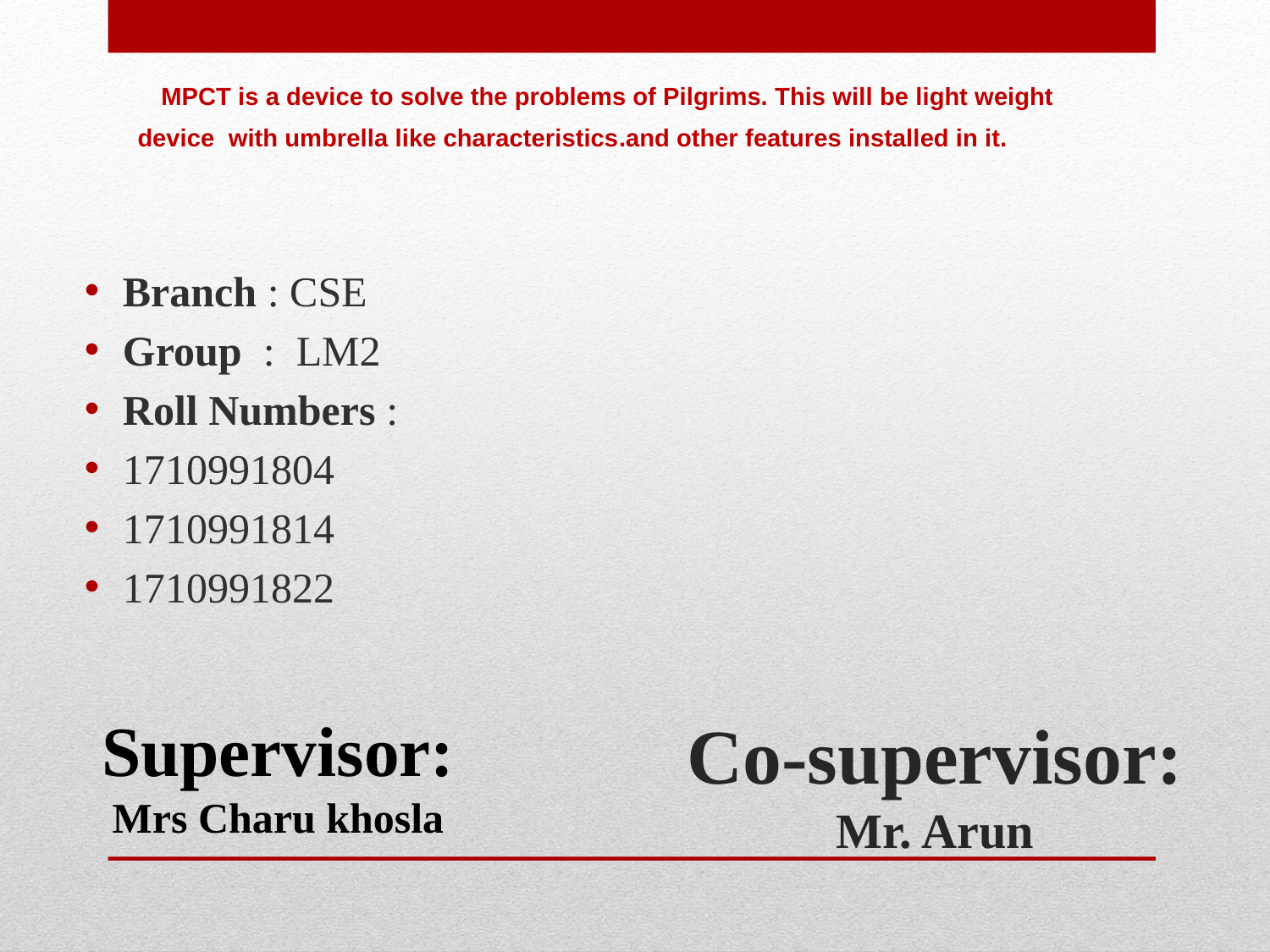

# MPCT is a device to solve the problems of Pilgrims. This will be light weight device  with umbrella like characteristics.and other features installed in it.
Branch : CSE
Group  :  LM2
Roll Numbers :
1710991804
1710991814
1710991822
Supervisor:
Mrs Charu khosla
Co-supervisor:
Mr. Arun